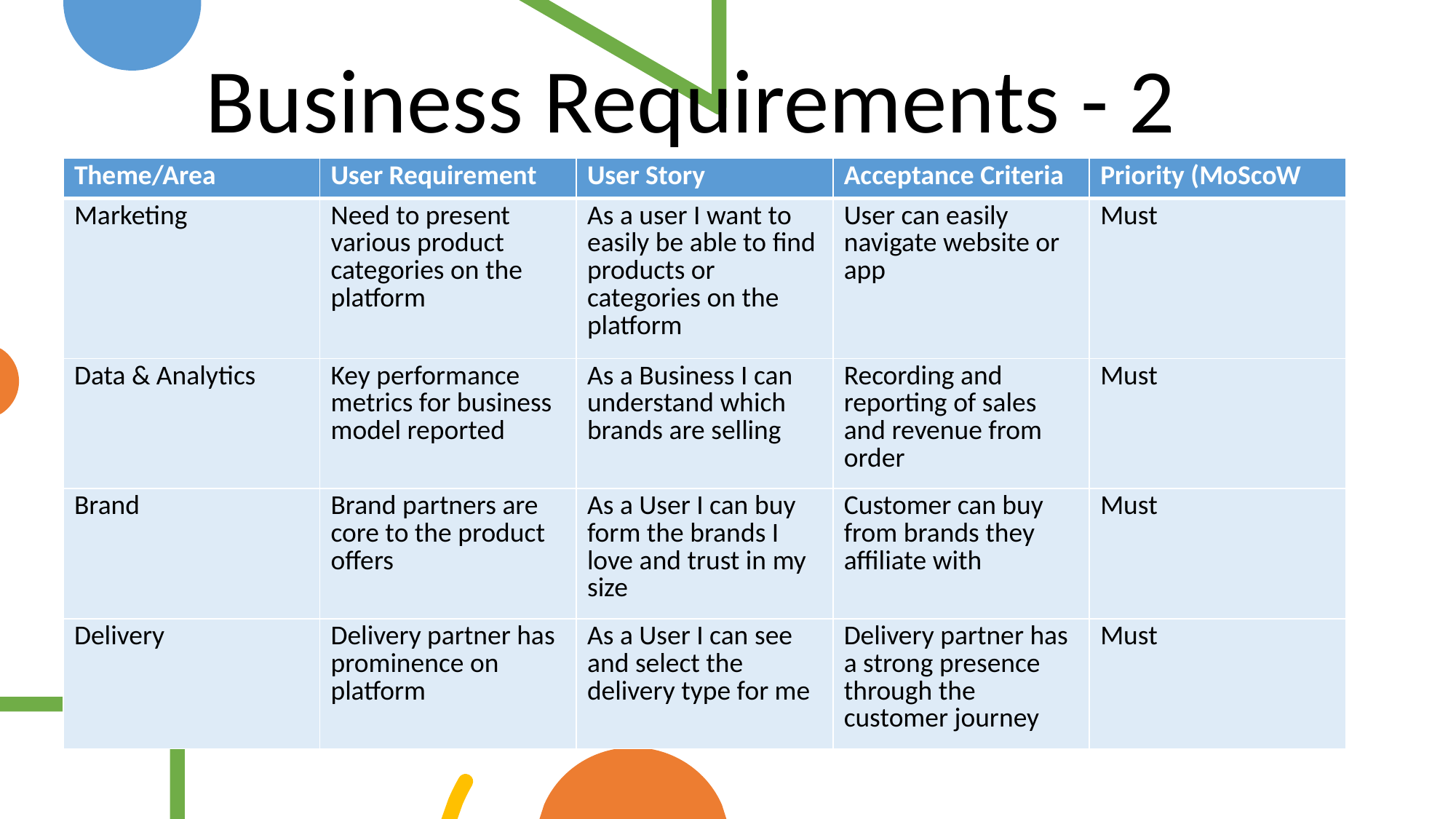

Business Requirements - 2

| Theme/Area | User Requirement | User Story | Acceptance Criteria | Priority (MoScoW |
| --- | --- | --- | --- | --- |
| Marketing | Need to present various product categories on the platform | As a user I want to easily be able to find products or categories on the platform | User can easily navigate website or app | Must |
| Data & Analytics | Key performance metrics for business model reported | As a Business I can understand which brands are selling | Recording and reporting of sales and revenue from order | Must |
| Brand | Brand partners are core to the product offers | As a User I can buy form the brands I love and trust in my size | Customer can buy from brands they affiliate with | Must |
| Delivery | Delivery partner has prominence on platform | As a User I can see and select the delivery type for me | Delivery partner has a strong presence through the customer journey | Must |